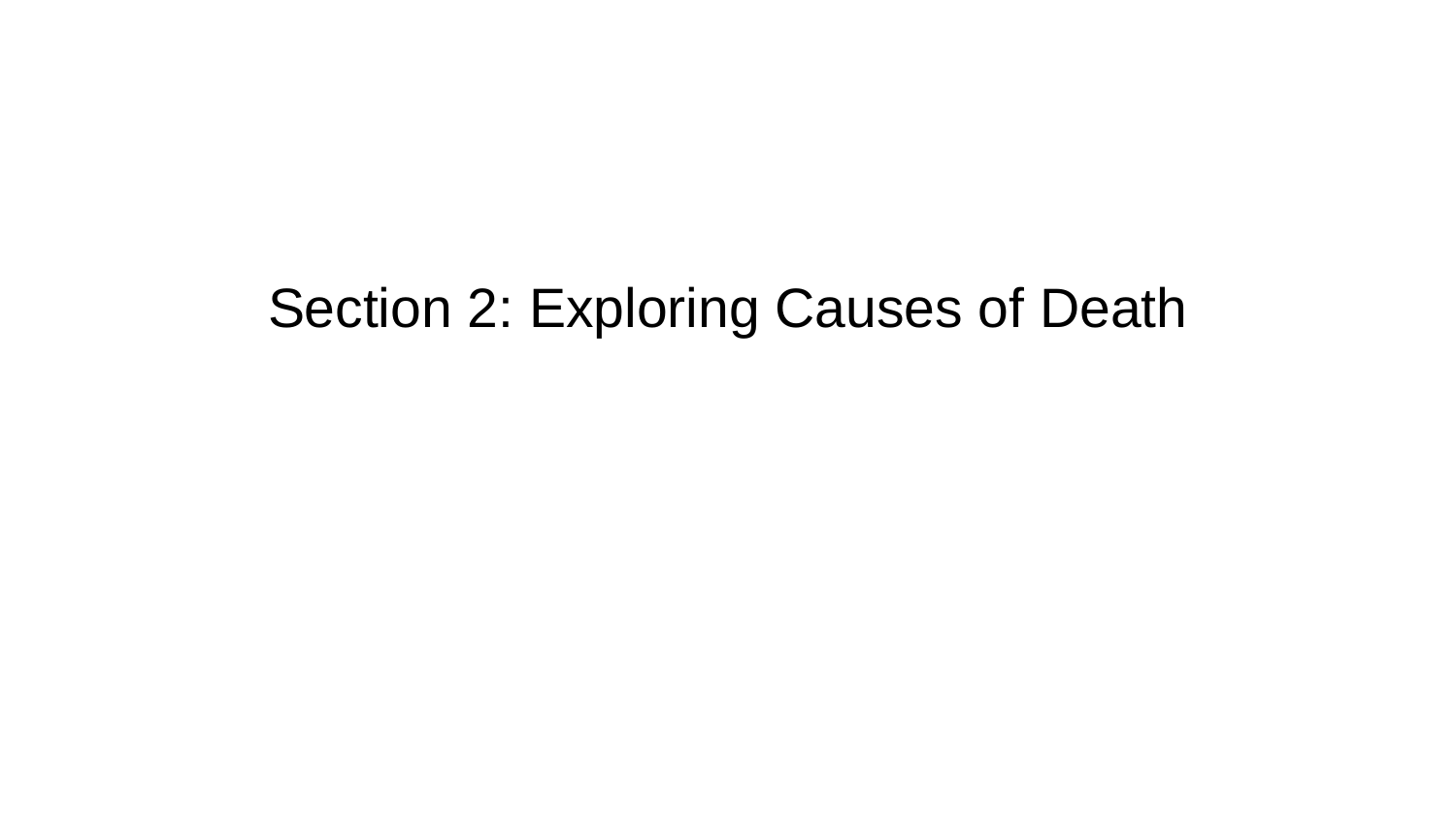

# Section 2: Exploring Causes of Death